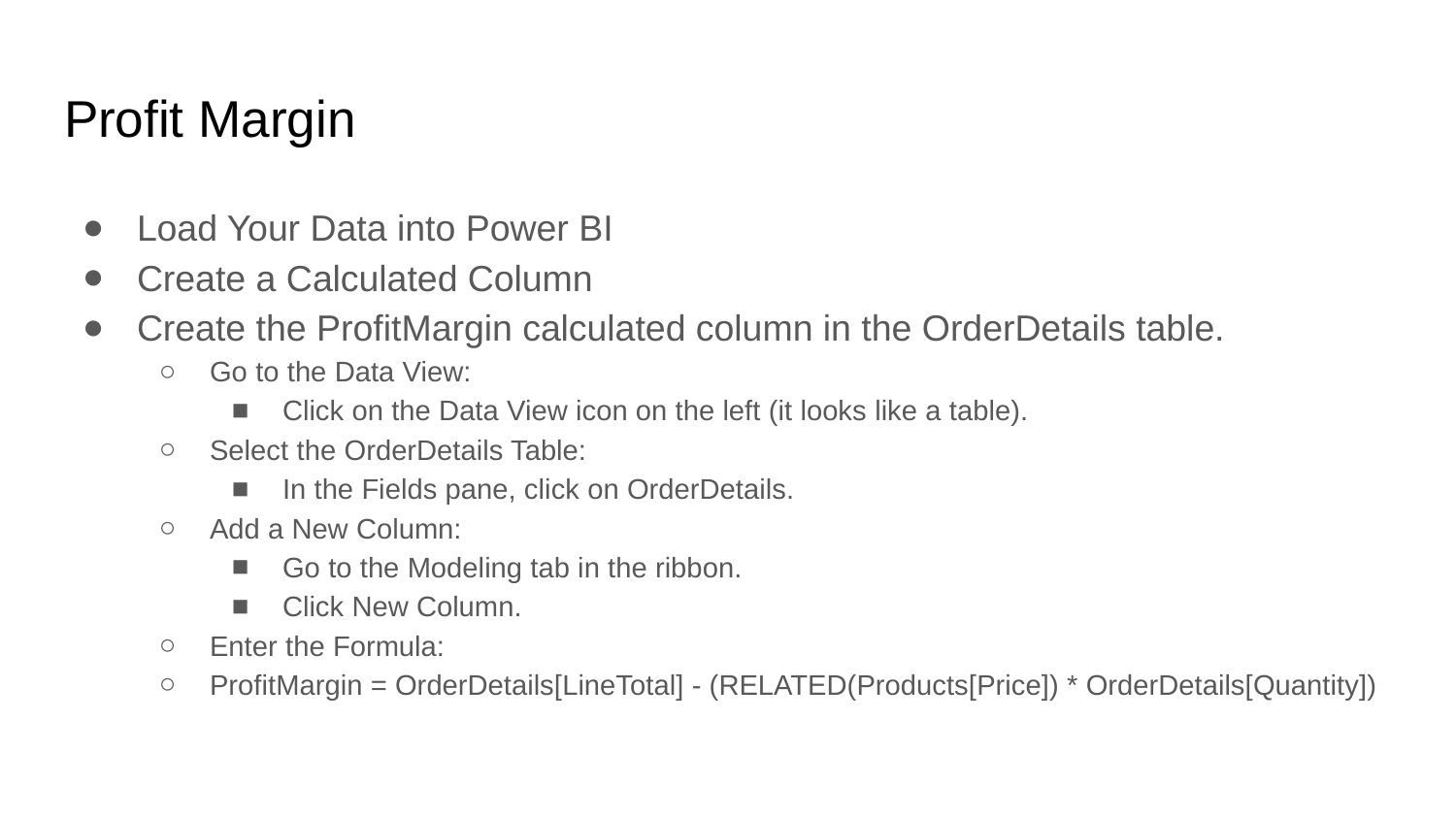

# Profit Margin
Load Your Data into Power BI
Create a Calculated Column
Create the ProfitMargin calculated column in the OrderDetails table.
Go to the Data View:
Click on the Data View icon on the left (it looks like a table).
Select the OrderDetails Table:
In the Fields pane, click on OrderDetails.
Add a New Column:
Go to the Modeling tab in the ribbon.
Click New Column.
Enter the Formula:
ProfitMargin = OrderDetails[LineTotal] - (RELATED(Products[Price]) * OrderDetails[Quantity])